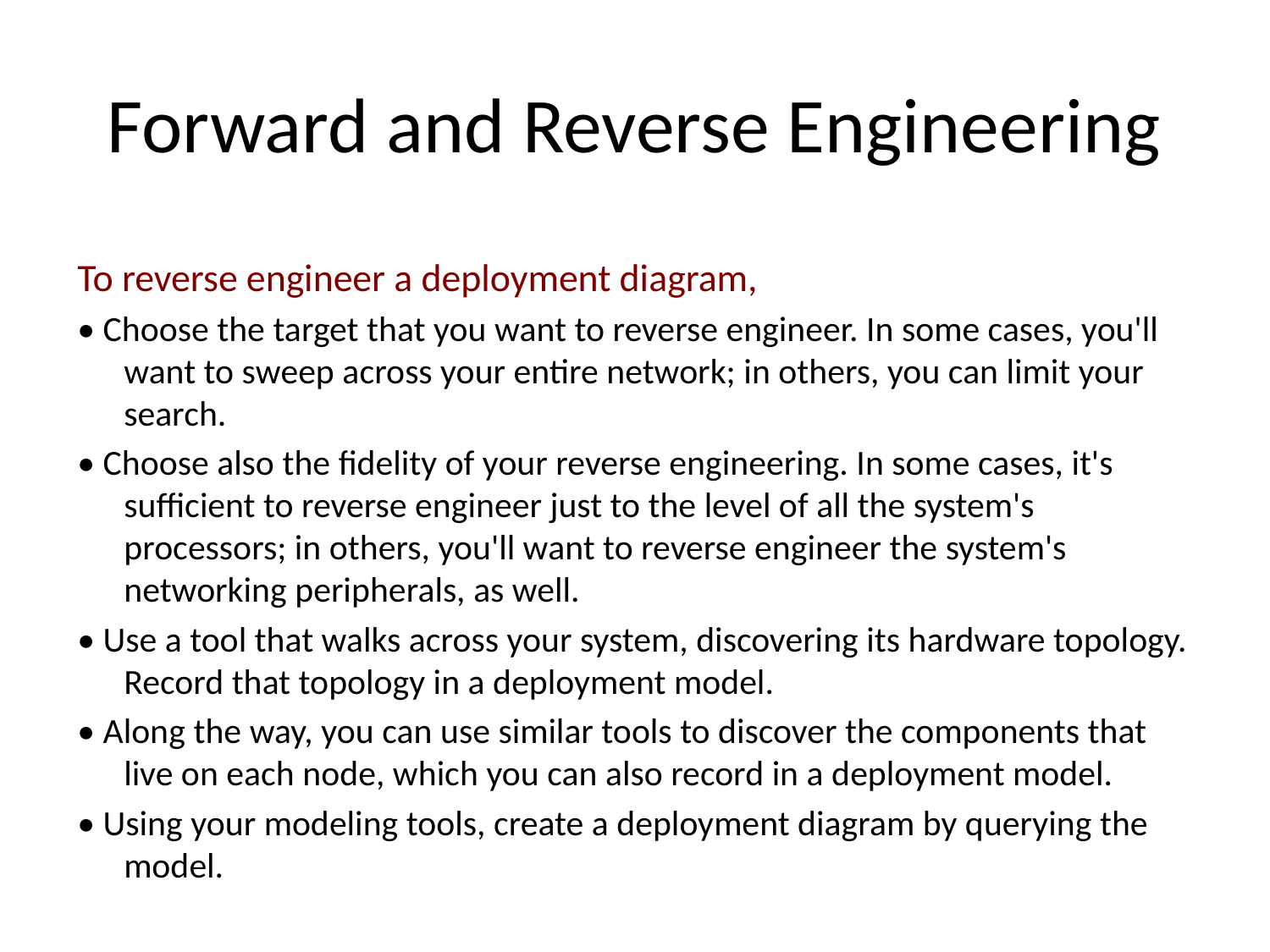

# Forward and Reverse Engineering
To reverse engineer a deployment diagram,
• Choose the target that you want to reverse engineer. In some cases, you'll want to sweep across your entire network; in others, you can limit your search.
• Choose also the fidelity of your reverse engineering. In some cases, it's sufficient to reverse engineer just to the level of all the system's processors; in others, you'll want to reverse engineer the system's networking peripherals, as well.
• Use a tool that walks across your system, discovering its hardware topology. Record that topology in a deployment model.
• Along the way, you can use similar tools to discover the components that live on each node, which you can also record in a deployment model.
• Using your modeling tools, create a deployment diagram by querying the model.